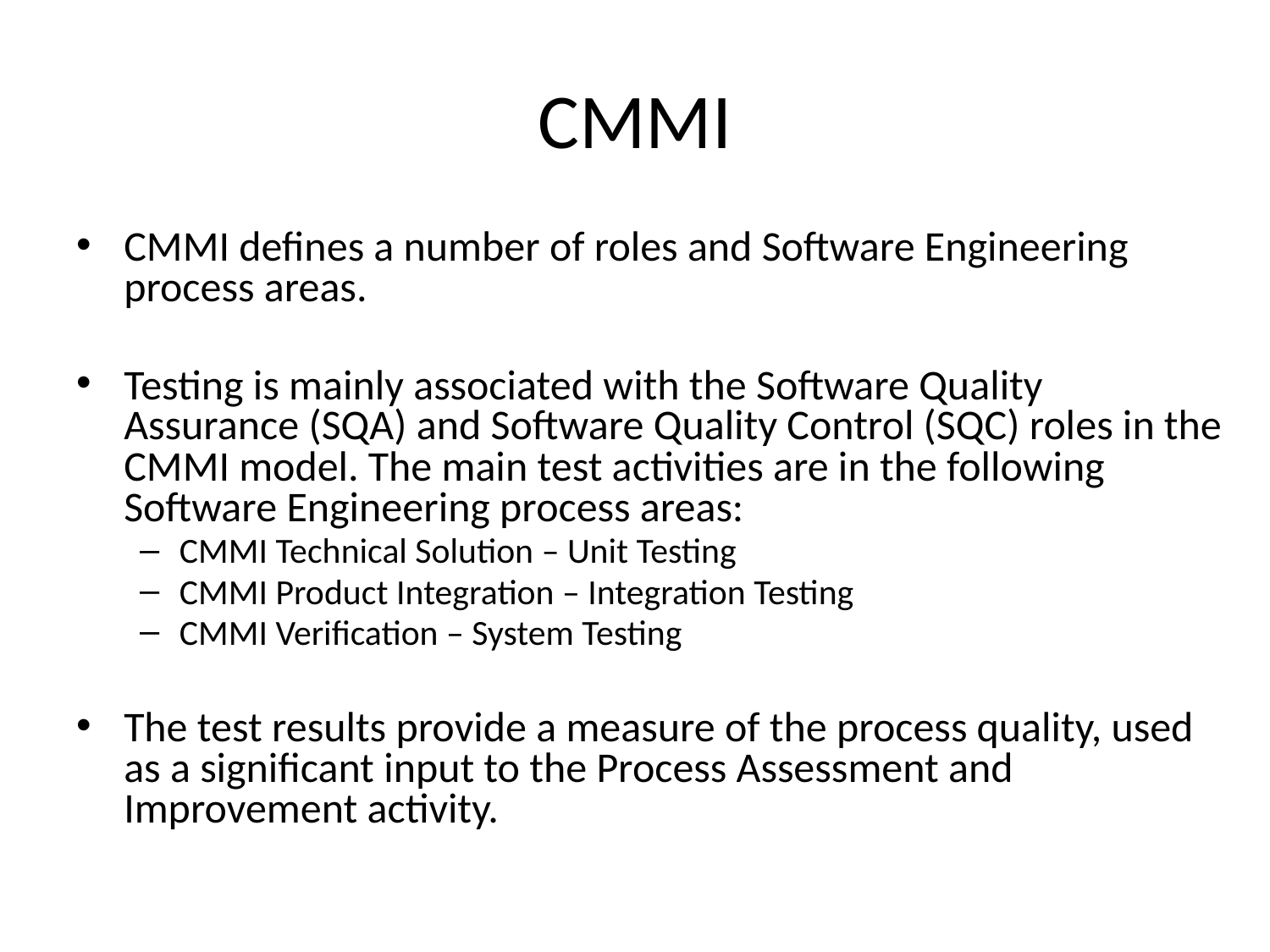

# CMMI
CMMI defines a number of roles and Software Engineering process areas.

Testing is mainly associated with the Software Quality Assurance (SQA) and Software Quality Control (SQC) roles in the CMMI model. The main test activities are in the following Software Engineering process areas:
CMMI Technical Solution – Unit Testing
CMMI Product Integration – Integration Testing
CMMI Verification – System Testing

The test results provide a measure of the process quality, used as a significant input to the Process Assessment and Improvement activity.